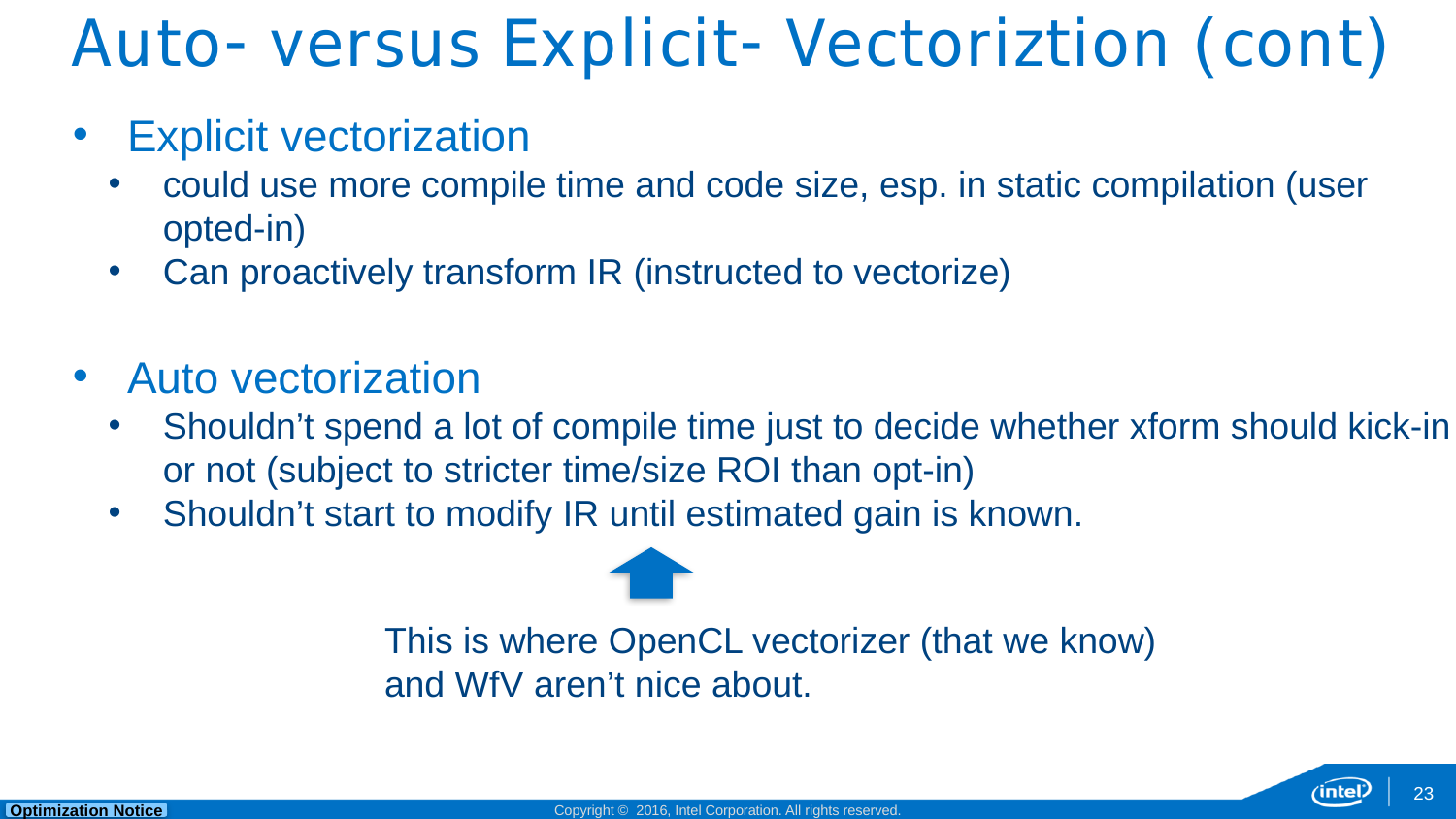

# Auto- versus Explicit- Vectoriztion (cont)
Explicit vectorization
could use more compile time and code size, esp. in static compilation (user opted-in)
Can proactively transform IR (instructed to vectorize)

Auto vectorization
Shouldn’t spend a lot of compile time just to decide whether xform should kick-in or not (subject to stricter time/size ROI than opt-in)
Shouldn’t start to modify IR until estimated gain is known.

This is where OpenCL vectorizer (that we know)
and WfV aren’t nice about.
23